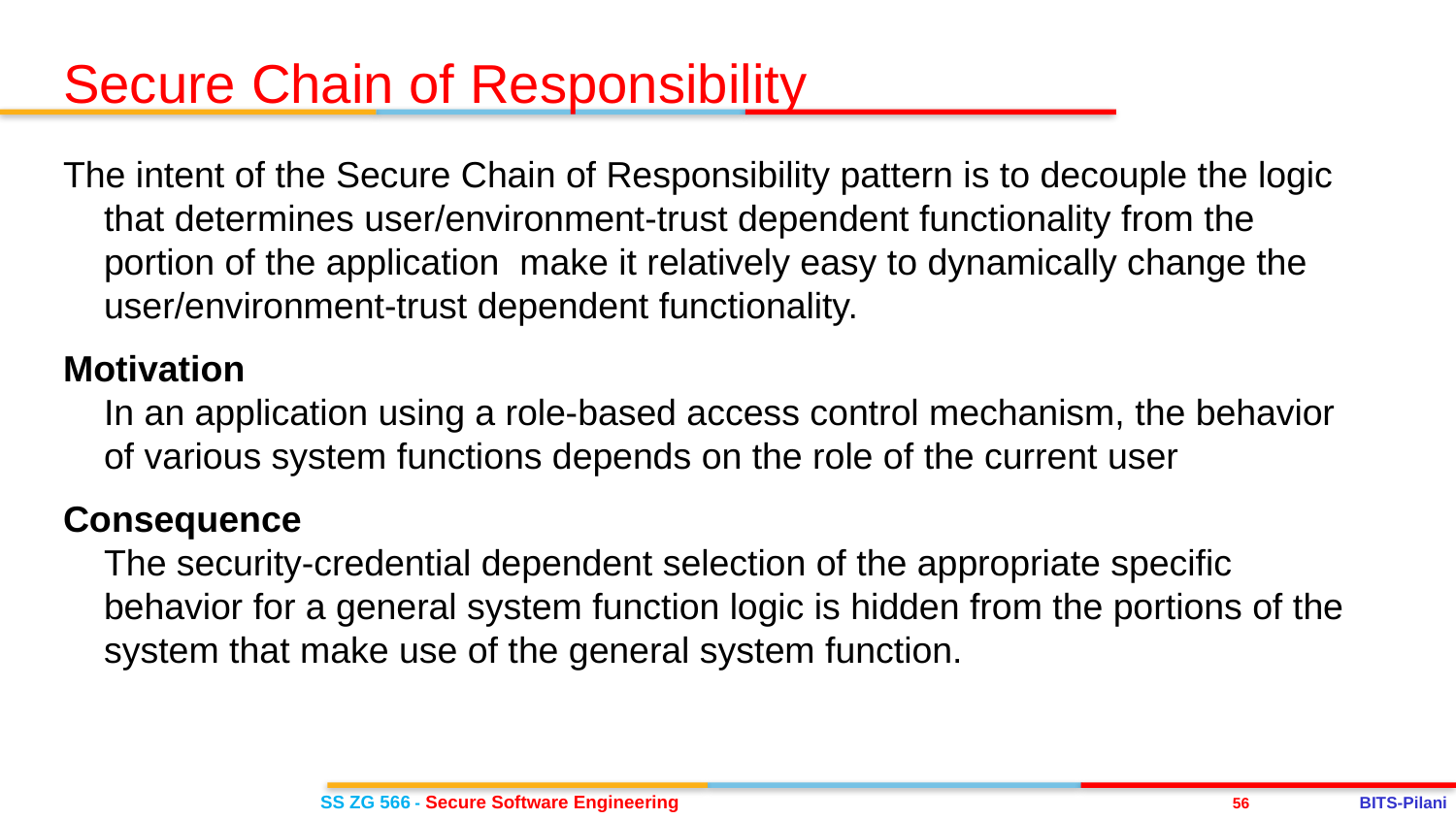

Secure Chain of Responsibility
The intent of the Secure Chain of Responsibility pattern is to decouple the logic that determines user/environment-trust dependent functionality from the portion of the application  make it relatively easy to dynamically change the user/environment-trust dependent functionality.
Motivation
In an application using a role-based access control mechanism, the behavior of various system functions depends on the role of the current user
Consequence
The security-credential dependent selection of the appropriate specific behavior for a general system function logic is hidden from the portions of the system that make use of the general system function.